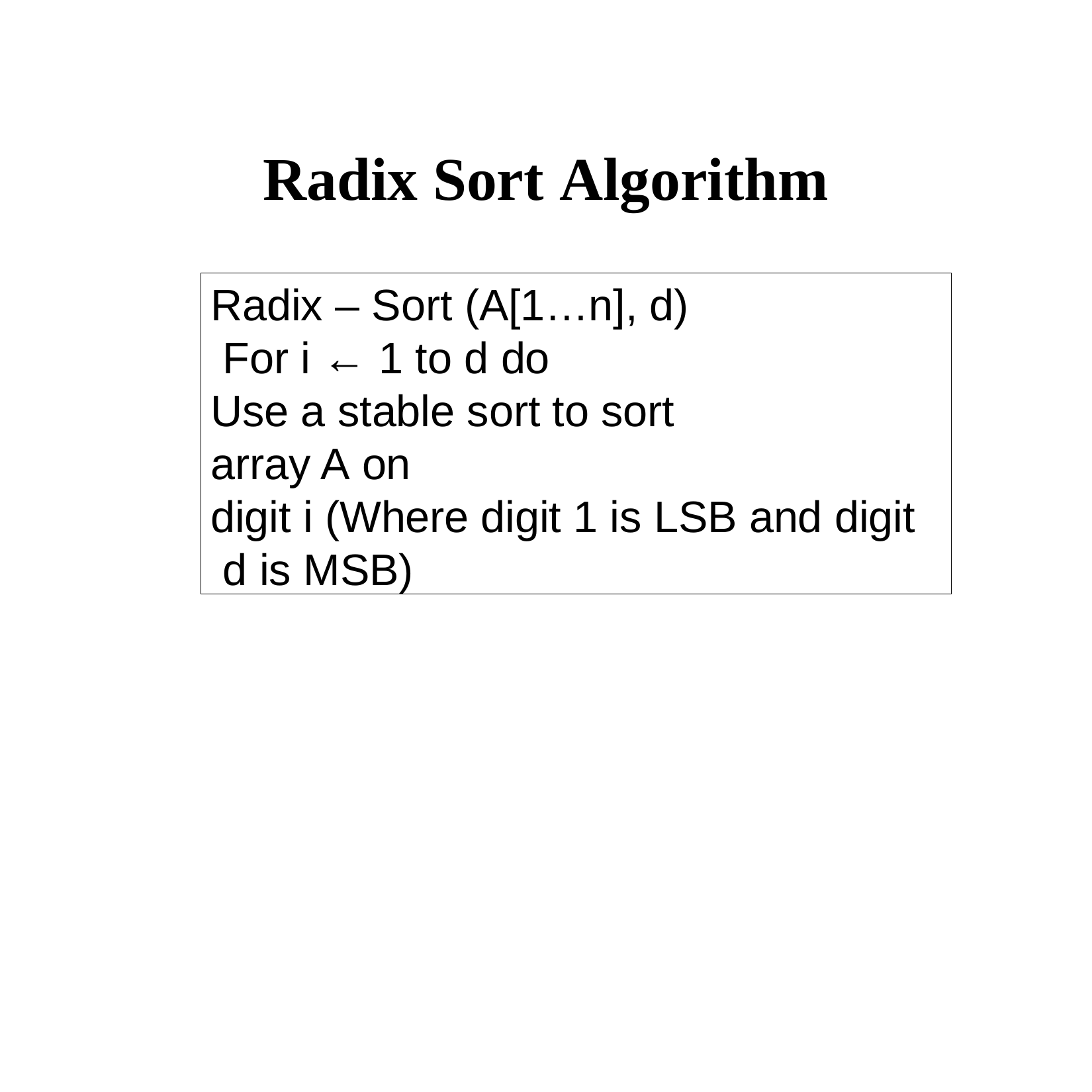

# Radix Sort Algorithm
Radix – Sort (A[1…n], d)  For i ← 1 to d do
Use a stable sort to sort array A on
digit i (Where digit 1 is LSB and digit  d is MSB)